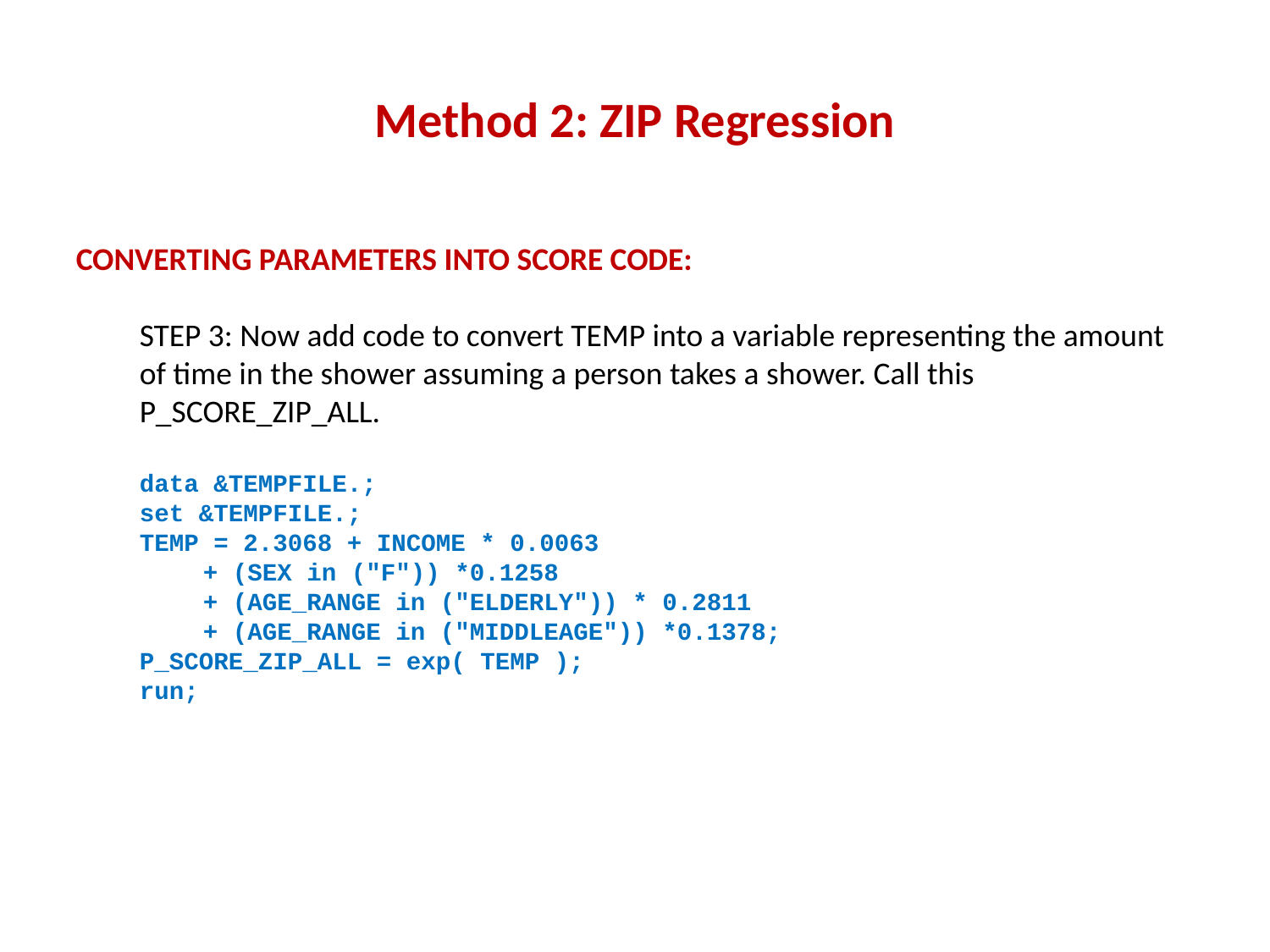

# Method 2: ZIP Regression
CONVERTING PARAMETERS INTO SCORE CODE:

STEP 3: Now add code to convert TEMP into a variable representing the amount of time in the shower assuming a person takes a shower. Call this P_SCORE_ZIP_ALL.

data &TEMPFILE.;
set &TEMPFILE.;
TEMP = 2.3068 + INCOME * 0.0063
+ (SEX in ("F")) *0.1258
+ (AGE_RANGE in ("ELDERLY")) * 0.2811
+ (AGE_RANGE in ("MIDDLEAGE")) *0.1378;
P_SCORE_ZIP_ALL = exp( TEMP );
run;